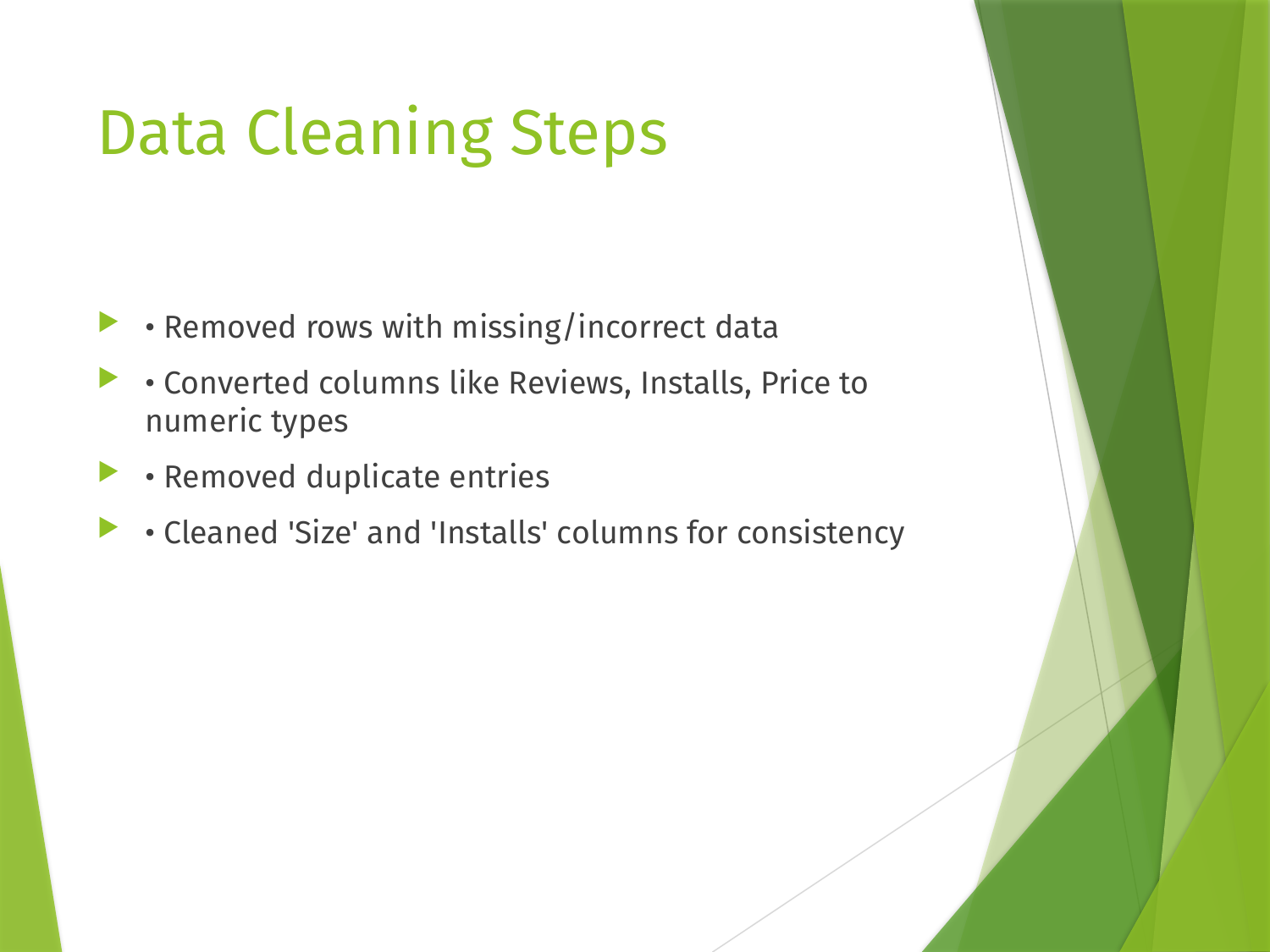

# Data Cleaning Steps
• Removed rows with missing/incorrect data
• Converted columns like Reviews, Installs, Price to numeric types
• Removed duplicate entries
• Cleaned 'Size' and 'Installs' columns for consistency